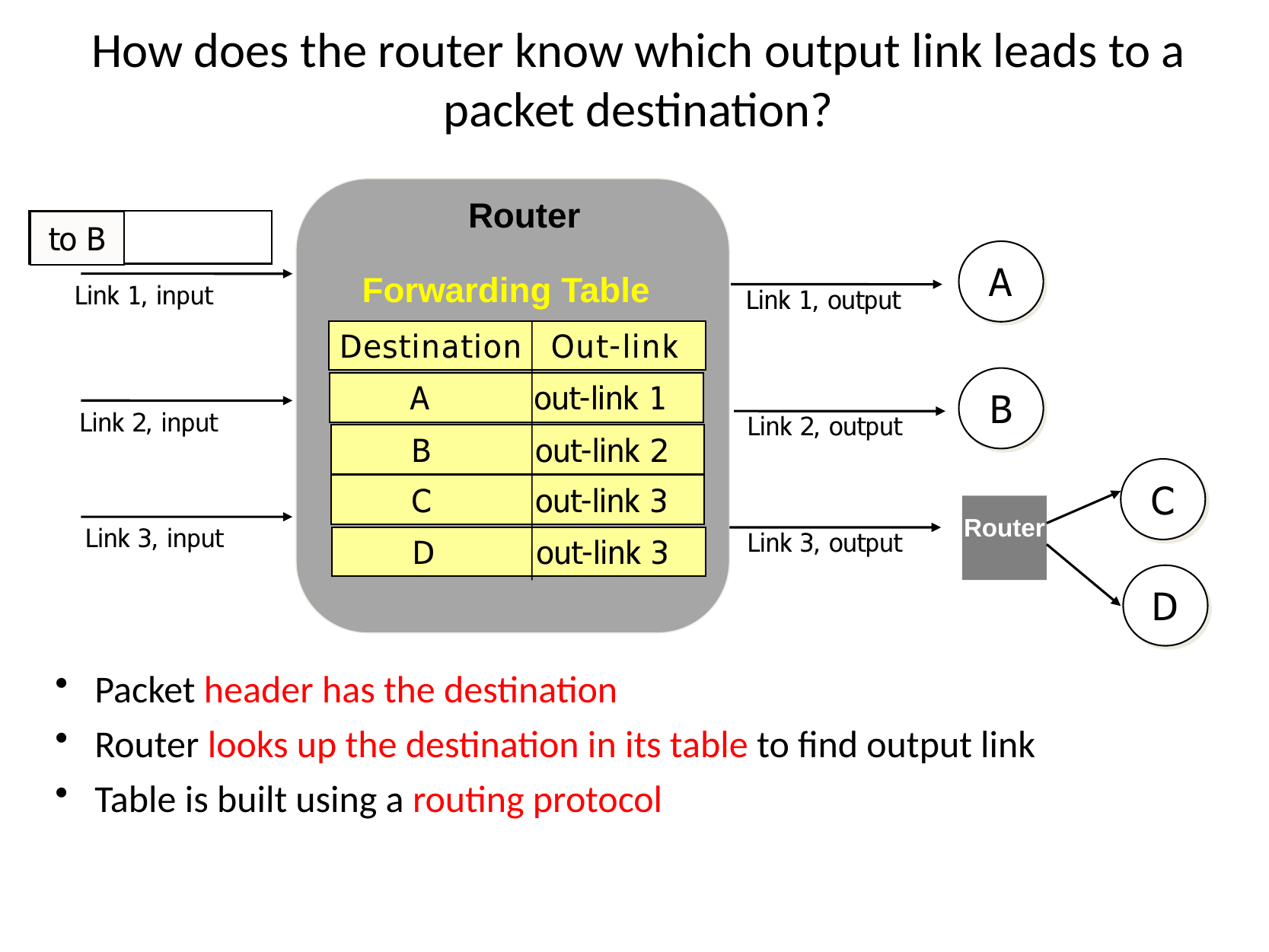

# How does the router know which output link leads to a packet destination?

Router
A
Link 1, input

Link 1, output

B
Link 2, input
Link 2, output
C

Router
Link 3, input
Link 3, output

D

to B
Forwarding Table
Destination   Out-link
       A	        out-link 1
       B	        out-link 2
       C 	        out-link 3
       D 	        out-link 3
Packet header has the destination
Router looks up the destination in its table to find output link
Table is built using a routing protocol